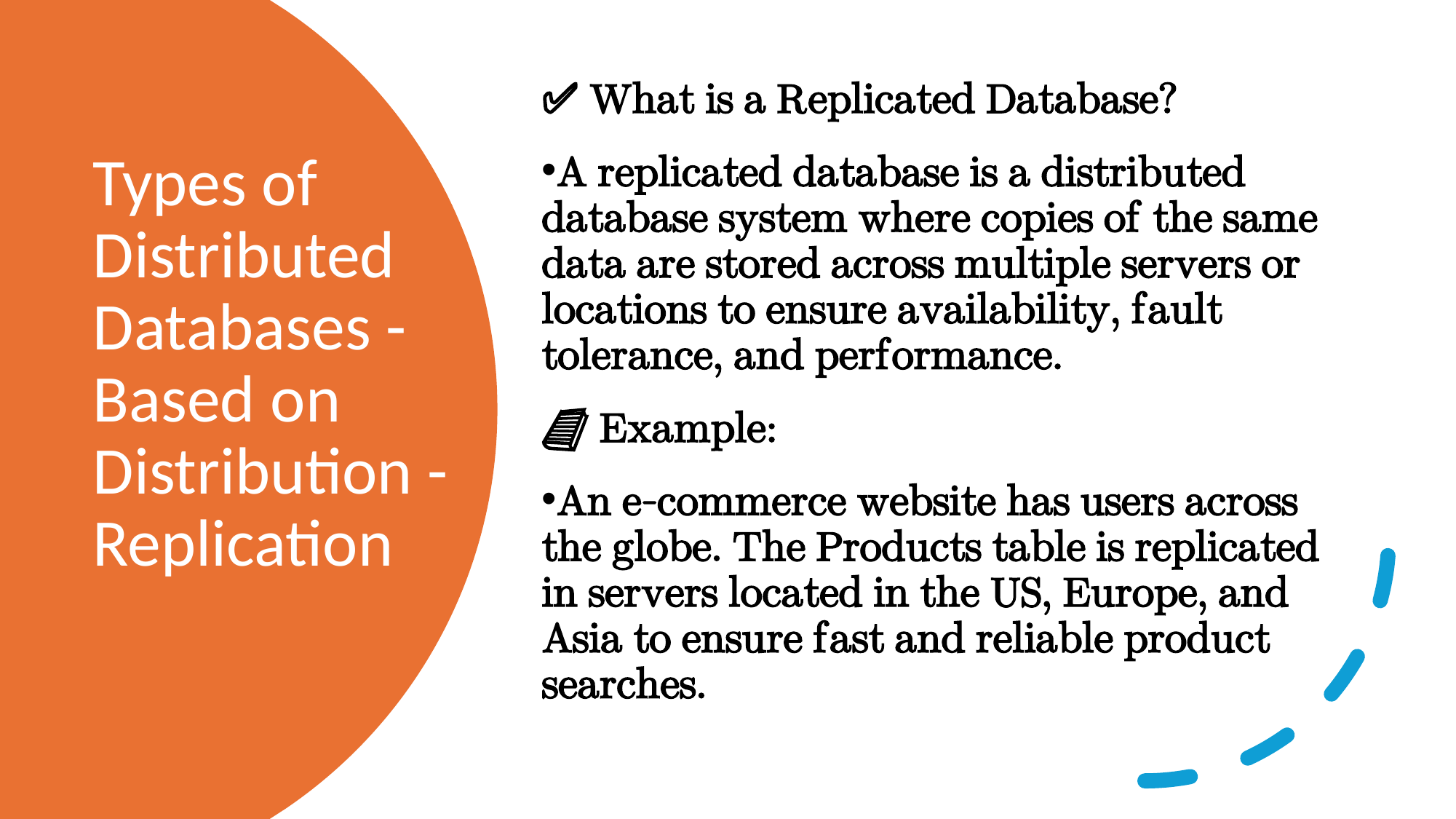

✅ What is a Replicated Database?
A replicated database is a distributed database system where copies of the same data are stored across multiple servers or locations to ensure availability, fault tolerance, and performance.
📘 Example:
An e-commerce website has users across the globe. The Products table is replicated in servers located in the US, Europe, and Asia to ensure fast and reliable product searches.

# Types of Distributed Databases - Based on Distribution - Replication